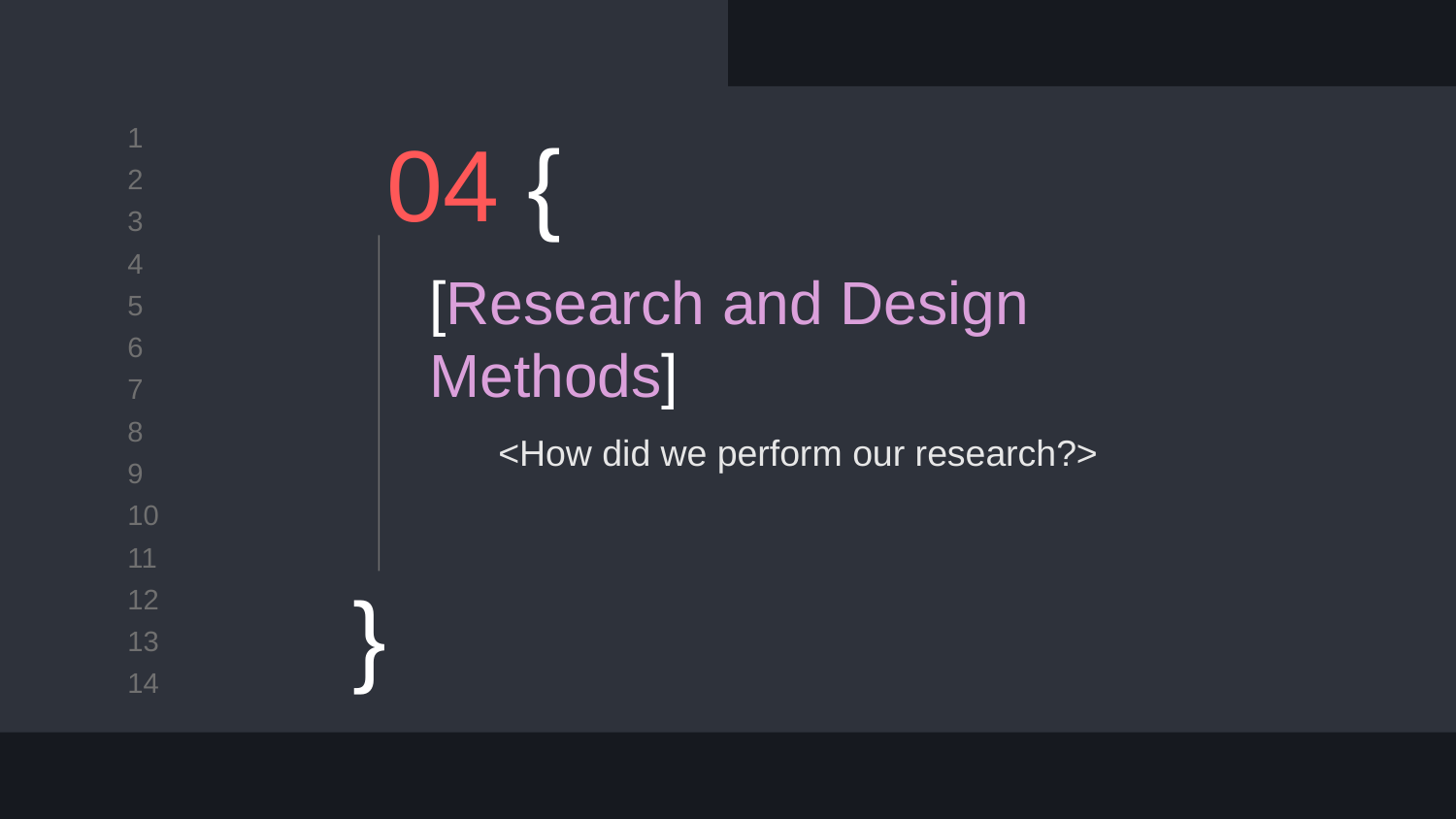

# 04 {
[Research and Design Methods]
<How did we perform our research?>
}